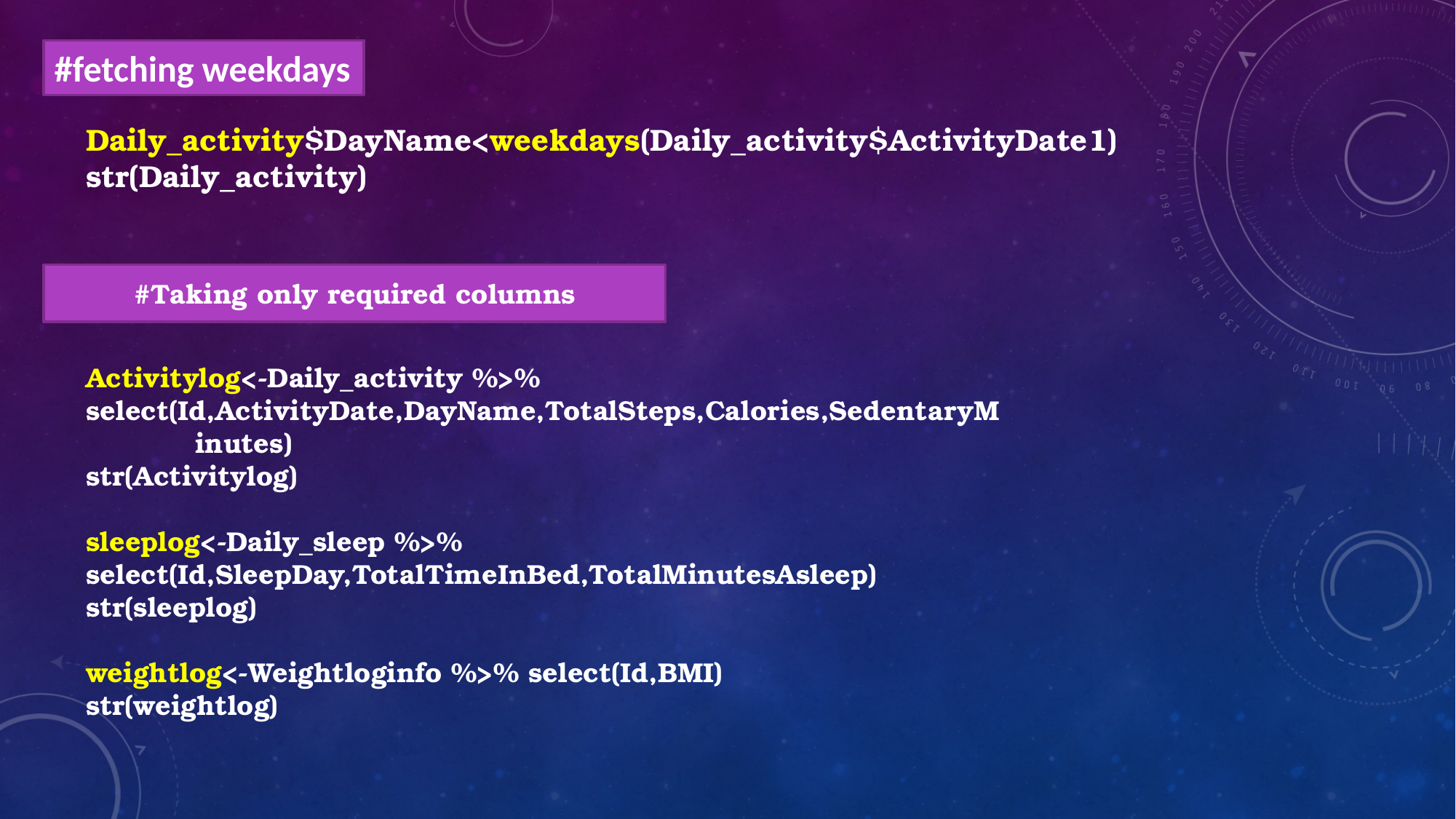

#fetching weekdays
Daily_activity$DayName<weekdays(Daily_activity$ActivityDate1)
str(Daily_activity)

#Taking only required columns
Activitylog<-Daily_activity %>%  	select(Id,ActivityDate,DayName,TotalSteps,Calories,SedentaryM	inutes)
str(Activitylog)
sleeplog<-Daily_sleep %>% 	select(Id,SleepDay,TotalTimeInBed,TotalMinutesAsleep)
str(sleeplog)
weightlog<-Weightloginfo %>% select(Id,BMI)
str(weightlog)